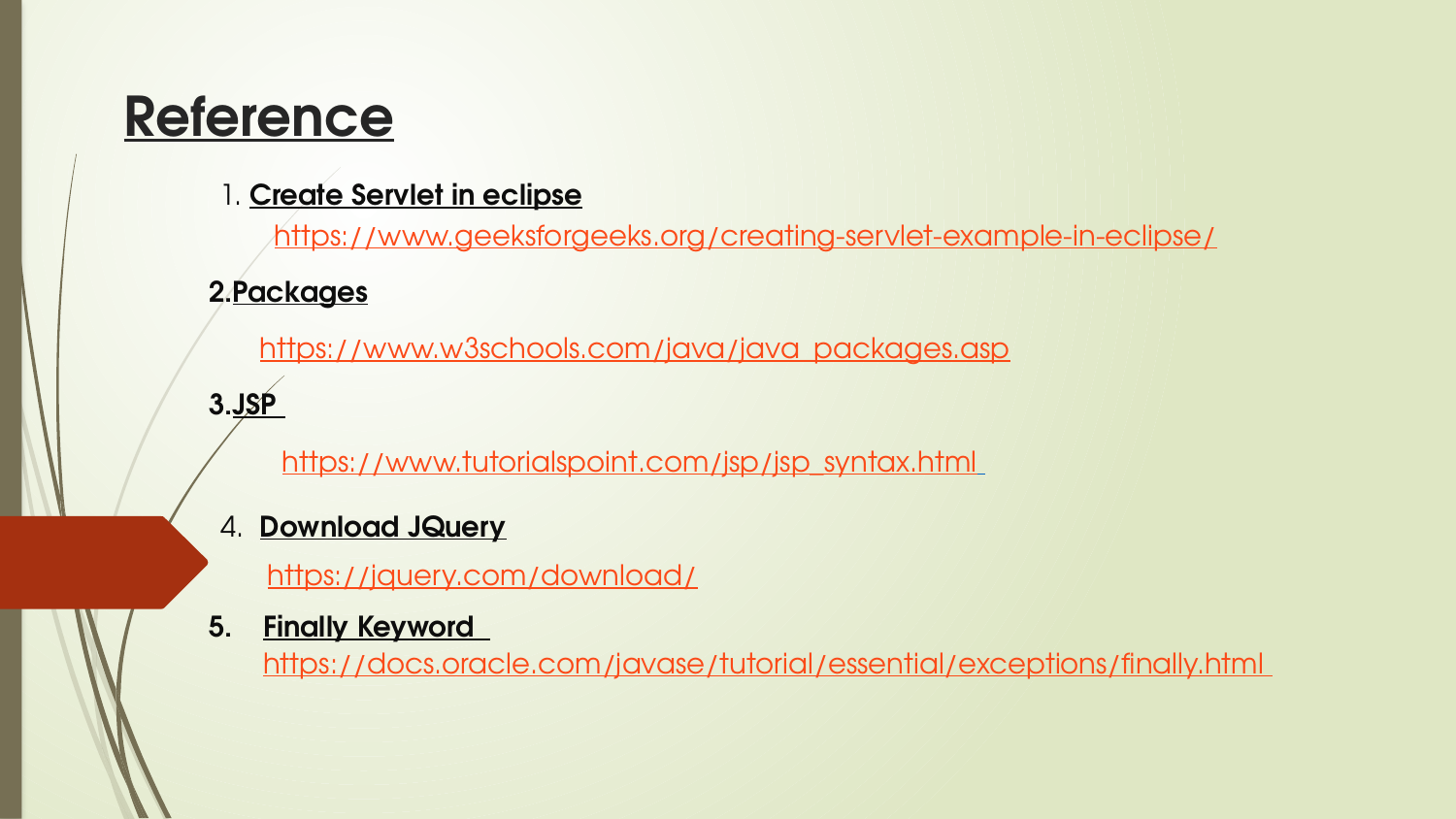

# Reference
1. Create Servlet in eclipse
       https://www.geeksforgeeks.org/creating-servlet-example-in-eclipse/
Packages
     https://www.w3schools.com/java/java_packages.asp
JSP
        https://www.tutorialspoint.com/jsp/jsp_syntax.html
4.  Download JQuery
      https://jquery.com/download/
Finally Keyword  https://docs.oracle.com/javase/tutorial/essential/exceptions/finally.html